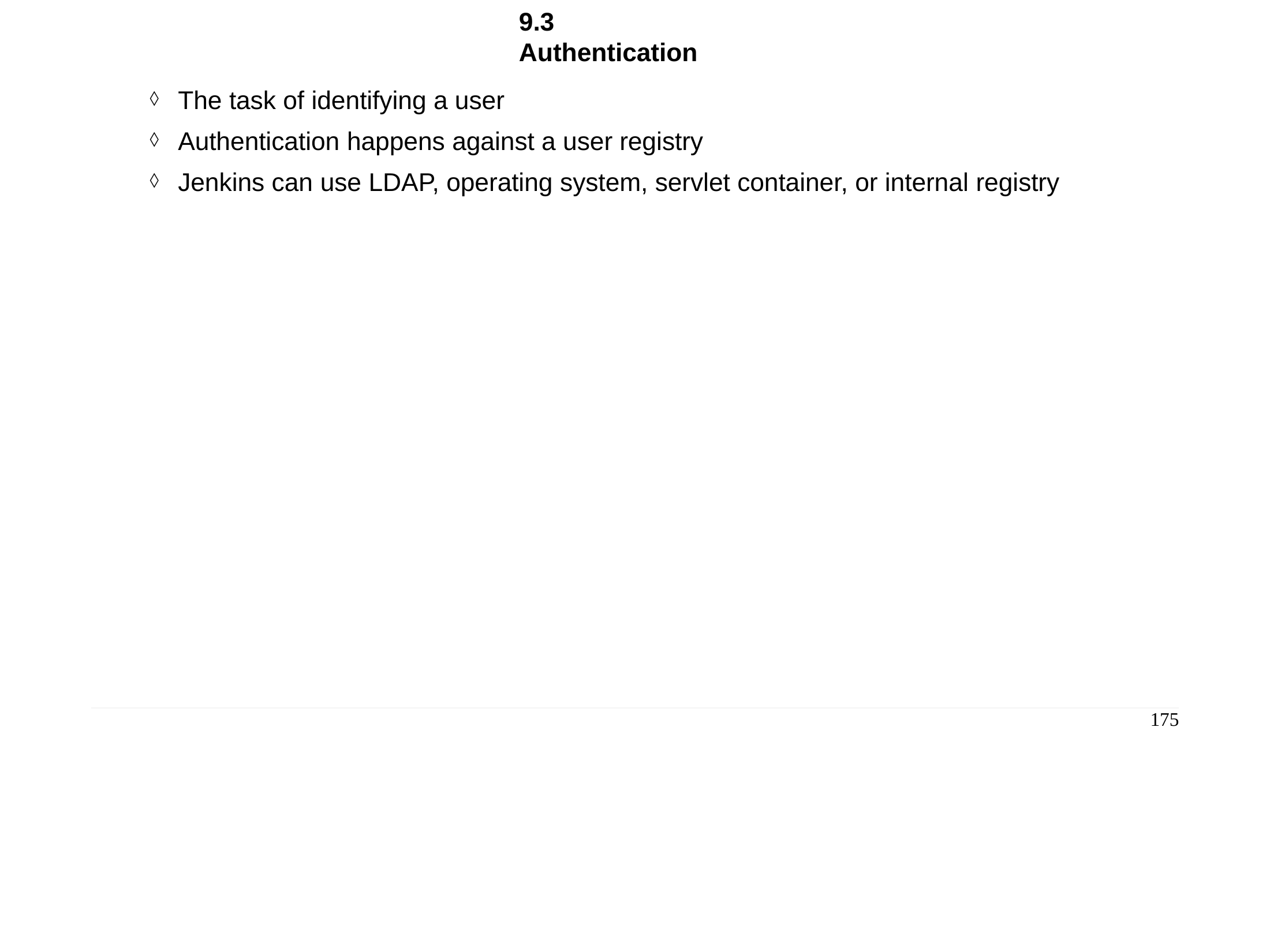

Chapter 9 - Securing Jenkins
9.3	Authentication
The task of identifying a user
Authentication happens against a user registry
Jenkins can use LDAP, operating system, servlet container, or internal registry
175